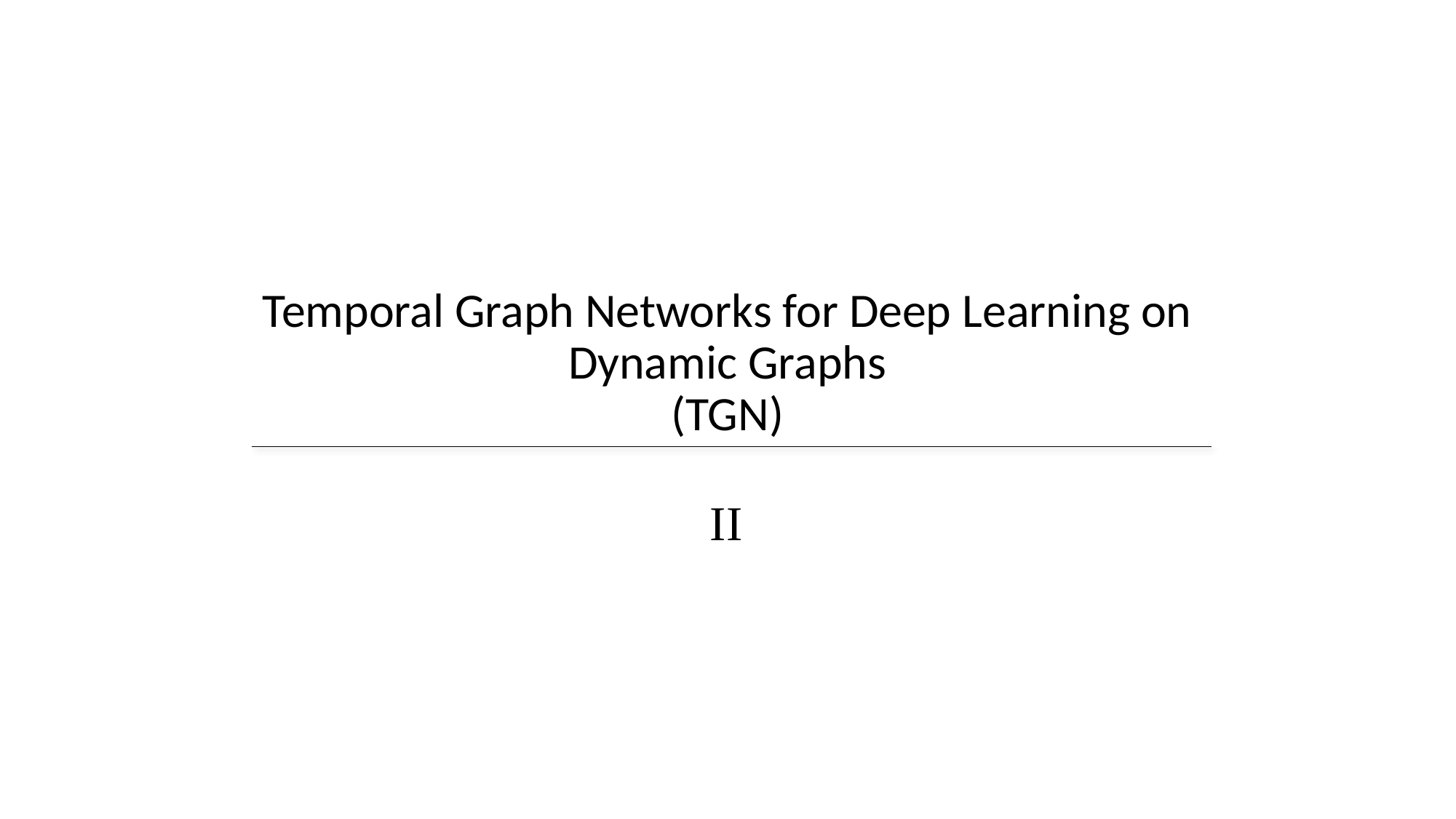

# Temporal Graph Networks for Deep Learning on Dynamic Graphs (TGN)
II